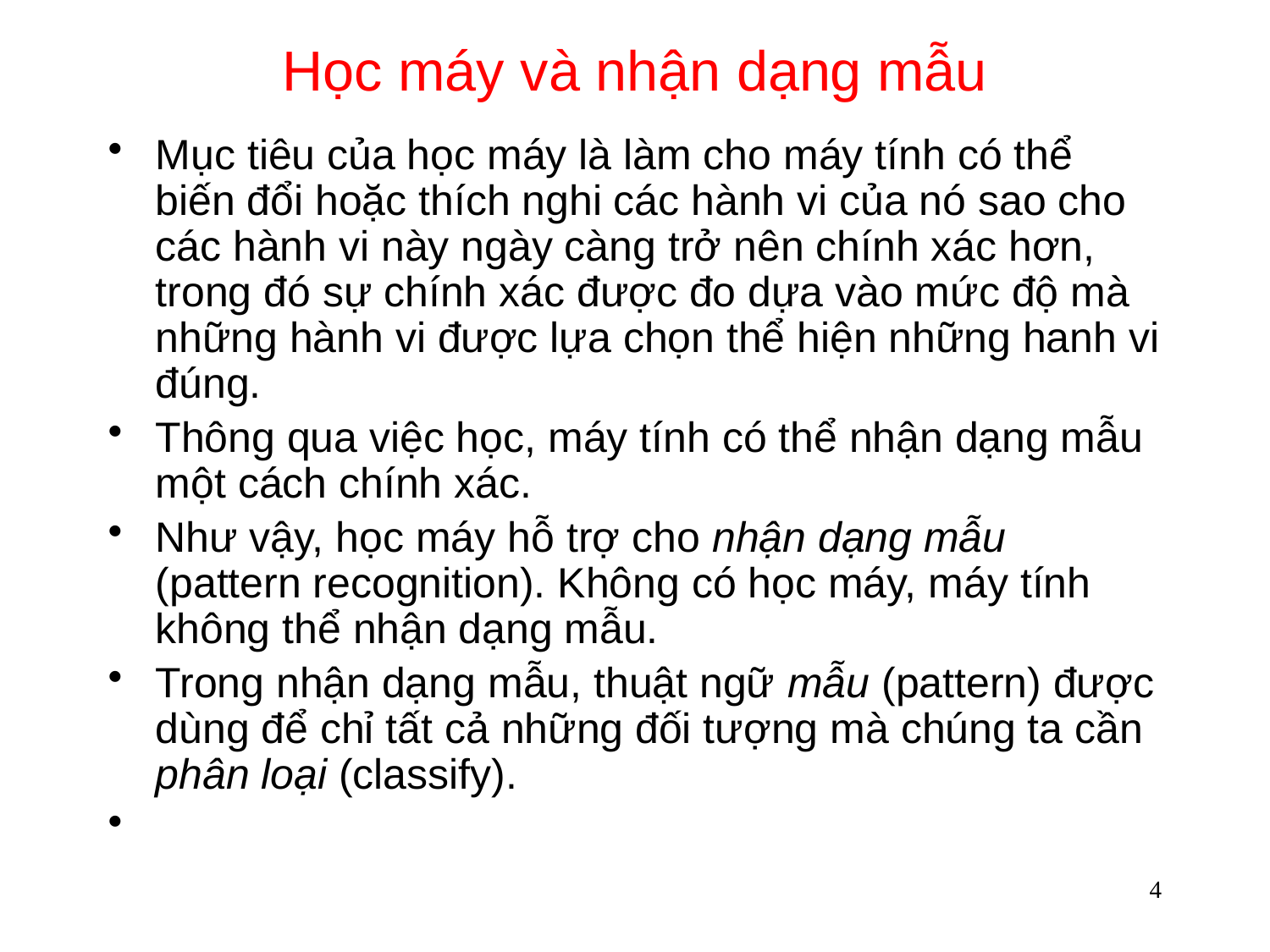

# Học máy và nhận dạng mẫu
Mục tiêu của học máy là làm cho máy tính có thể biến đổi hoặc thích nghi các hành vi của nó sao cho các hành vi này ngày càng trở nên chính xác hơn, trong đó sự chính xác được đo dựa vào mức độ mà những hành vi được lựa chọn thể hiện những hanh vi đúng.
Thông qua việc học, máy tính có thể nhận dạng mẫu một cách chính xác.
Như vậy, học máy hỗ trợ cho nhận dạng mẫu (pattern recognition). Không có học máy, máy tính không thể nhận dạng mẫu.
Trong nhận dạng mẫu, thuật ngữ mẫu (pattern) được dùng để chỉ tất cả những đối tượng mà chúng ta cần phân loại (classify).

4